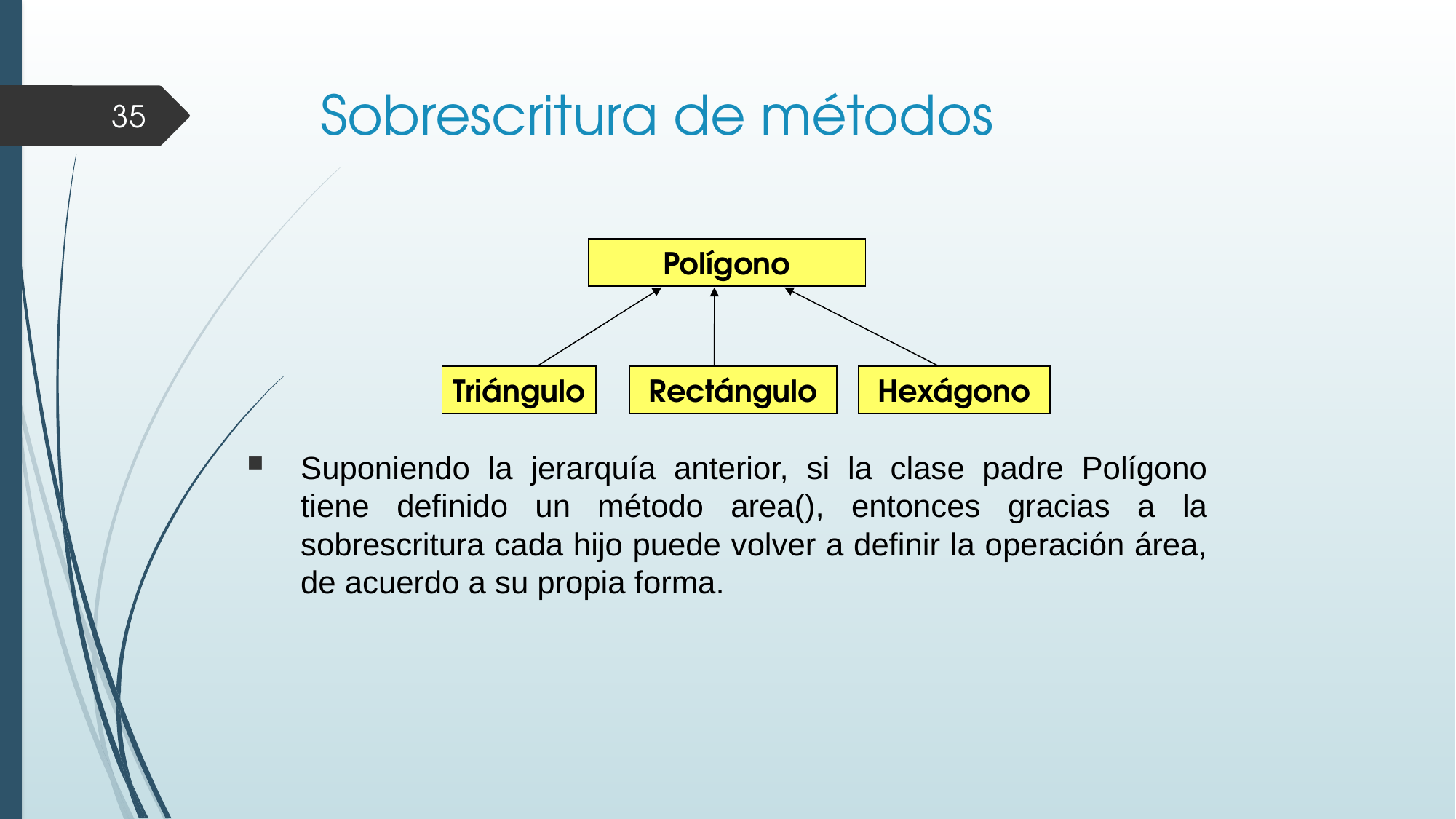

# Sobrescritura de métodos
35
Polígono

Triángulo
 Rectángulo
 Hexágono
Suponiendo la jerarquía anterior, si la clase padre Polígono tiene definido un método area(), entonces gracias a la sobrescritura cada hijo puede volver a definir la operación área, de acuerdo a su propia forma.